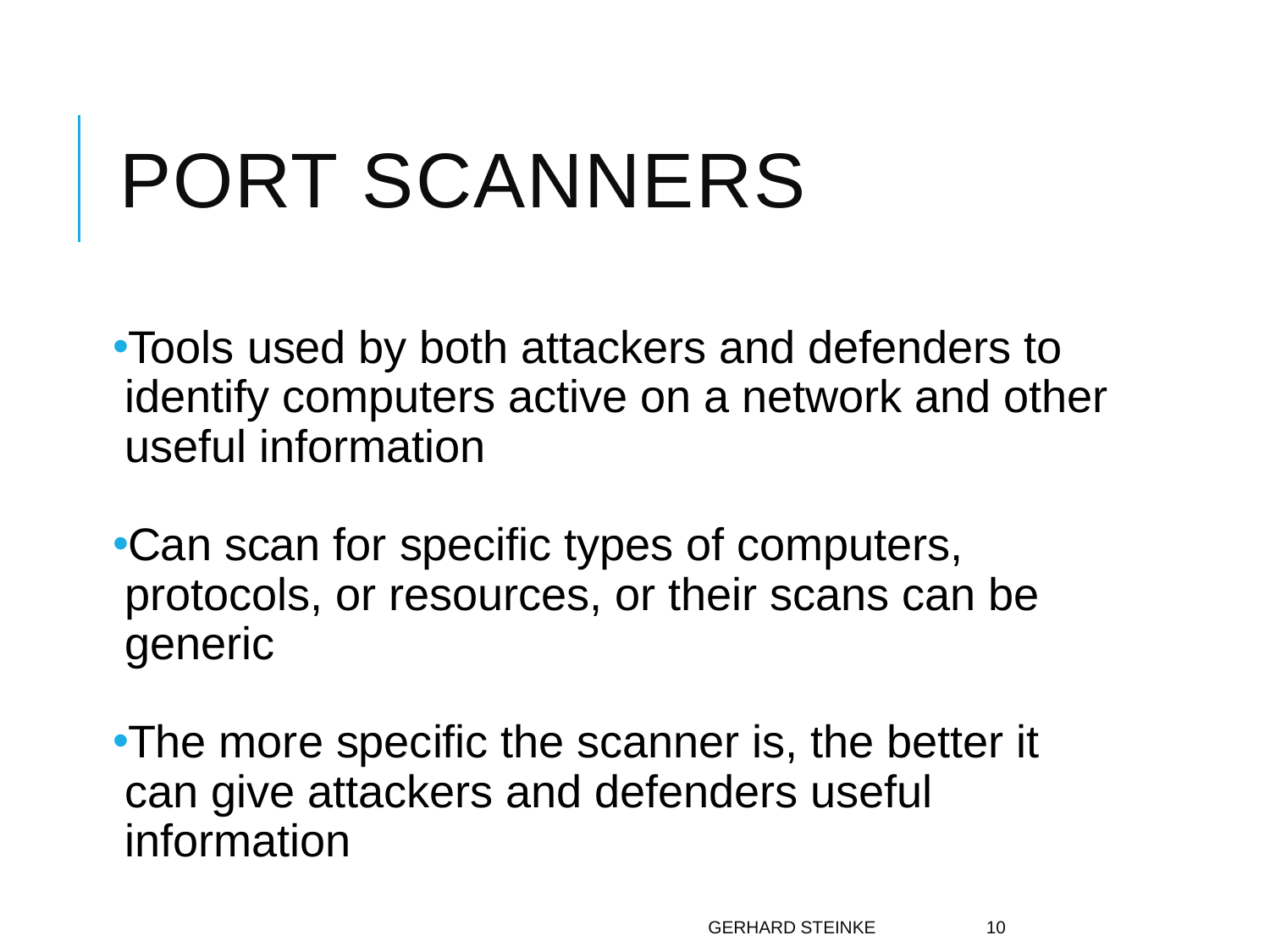

# Port Scanners
Tools used by both attackers and defenders to identify computers active on a network and other useful information
Can scan for specific types of computers, protocols, or resources, or their scans can be generic
The more specific the scanner is, the better it can give attackers and defenders useful information
Gerhard Steinke
10